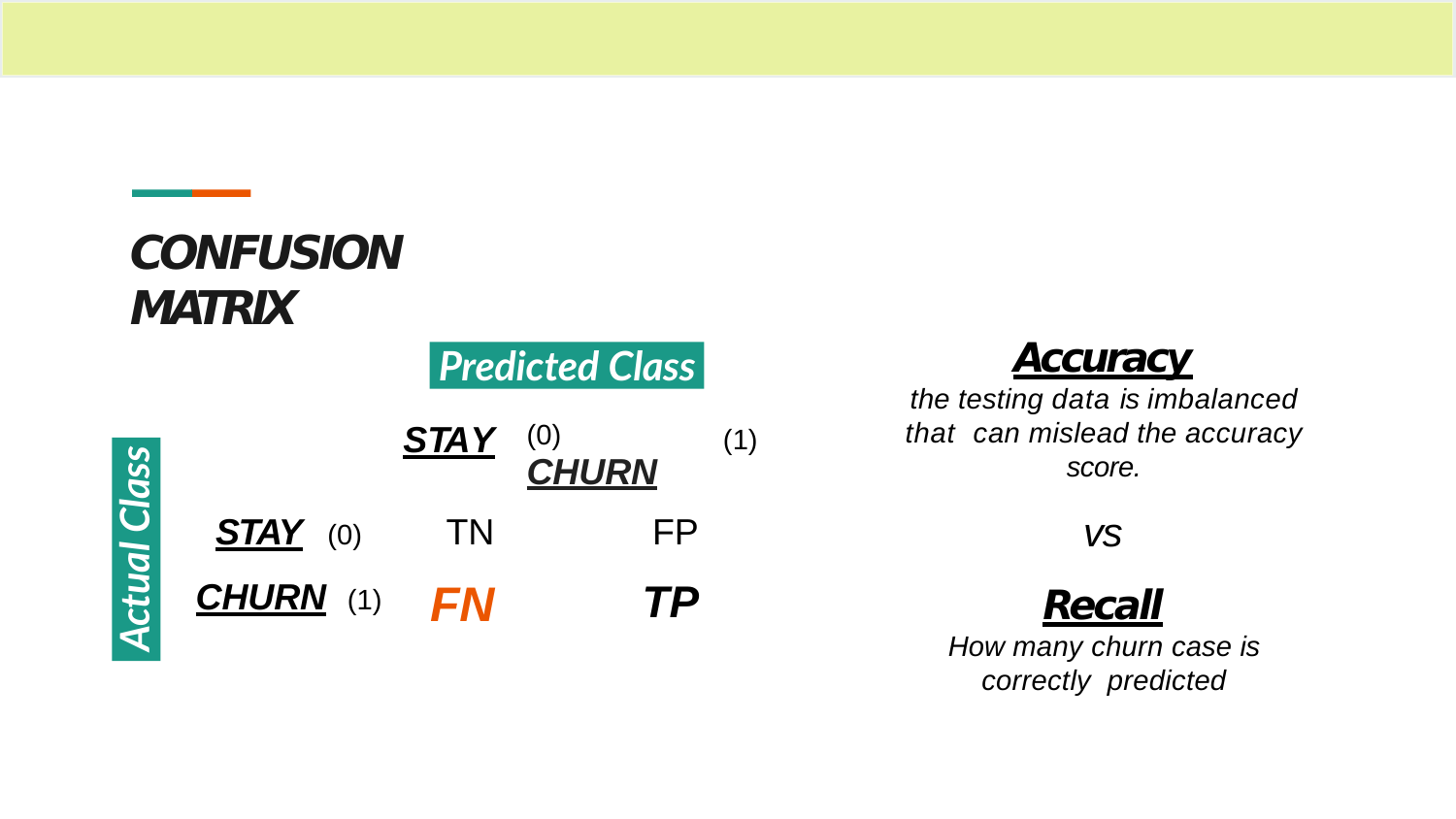

CONFUSION MATRIX
Accuracy
the testing data is imbalanced that  can mislead the accuracy score.
Predicted Class
| STAY |  | (0) CHURN |  |
| --- | --- | --- | --- |
| STAY (0) | TN |  | FP |
| CHURN (1) | FN |  | TP |
(1)

Actual Class
vs
Recall
How many churn case is correctly  predicted